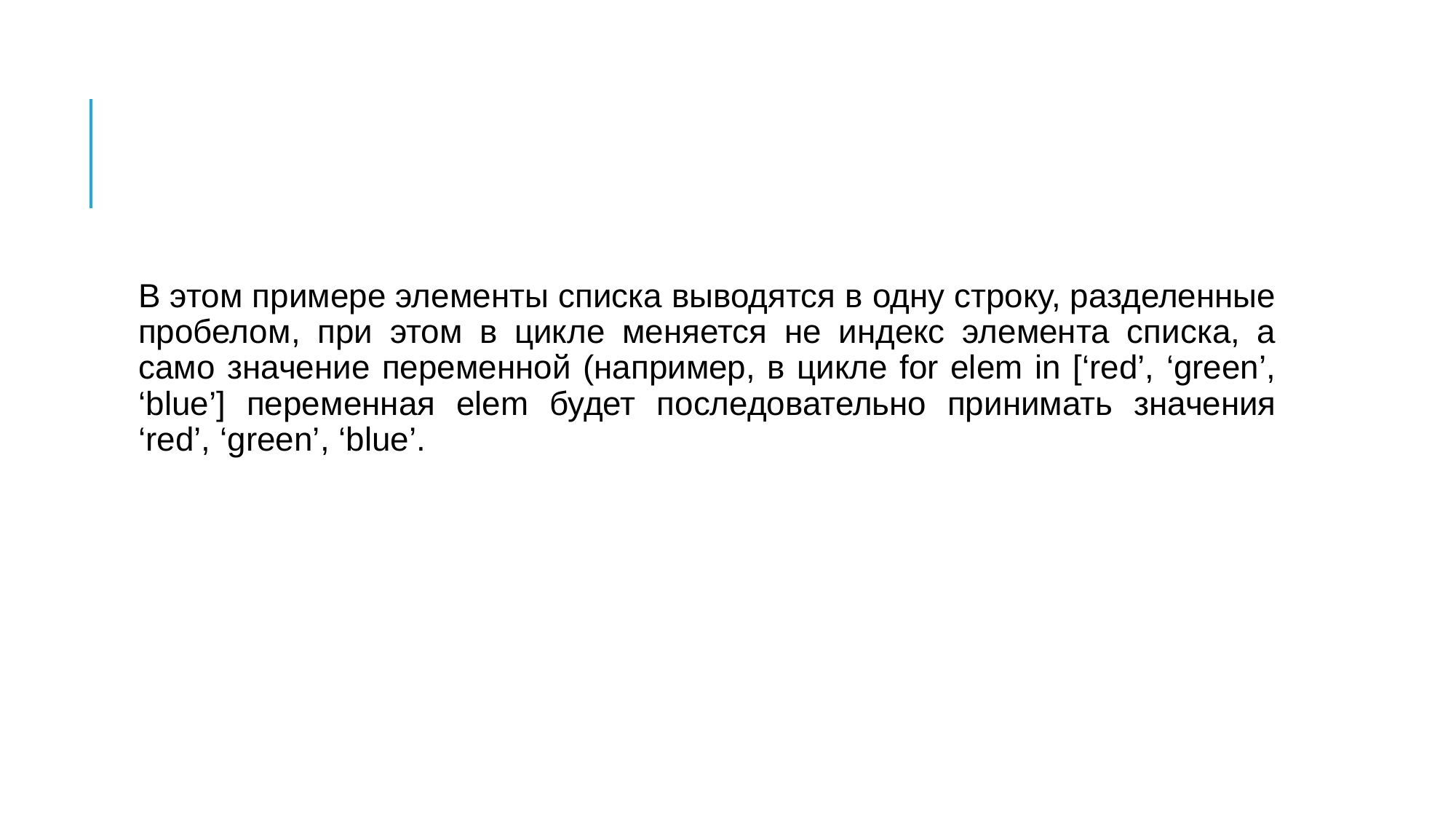

#
В этом примере элементы списка выводятся в одну строку, разделенные пробелом, при этом в цикле меняется не индекс элемента списка, а само значение переменной (например, в цикле for elem in [‘red’, ‘green’, ‘blue’] переменная elem будет последовательно принимать значения ‘red’, ‘green’, ‘blue’.